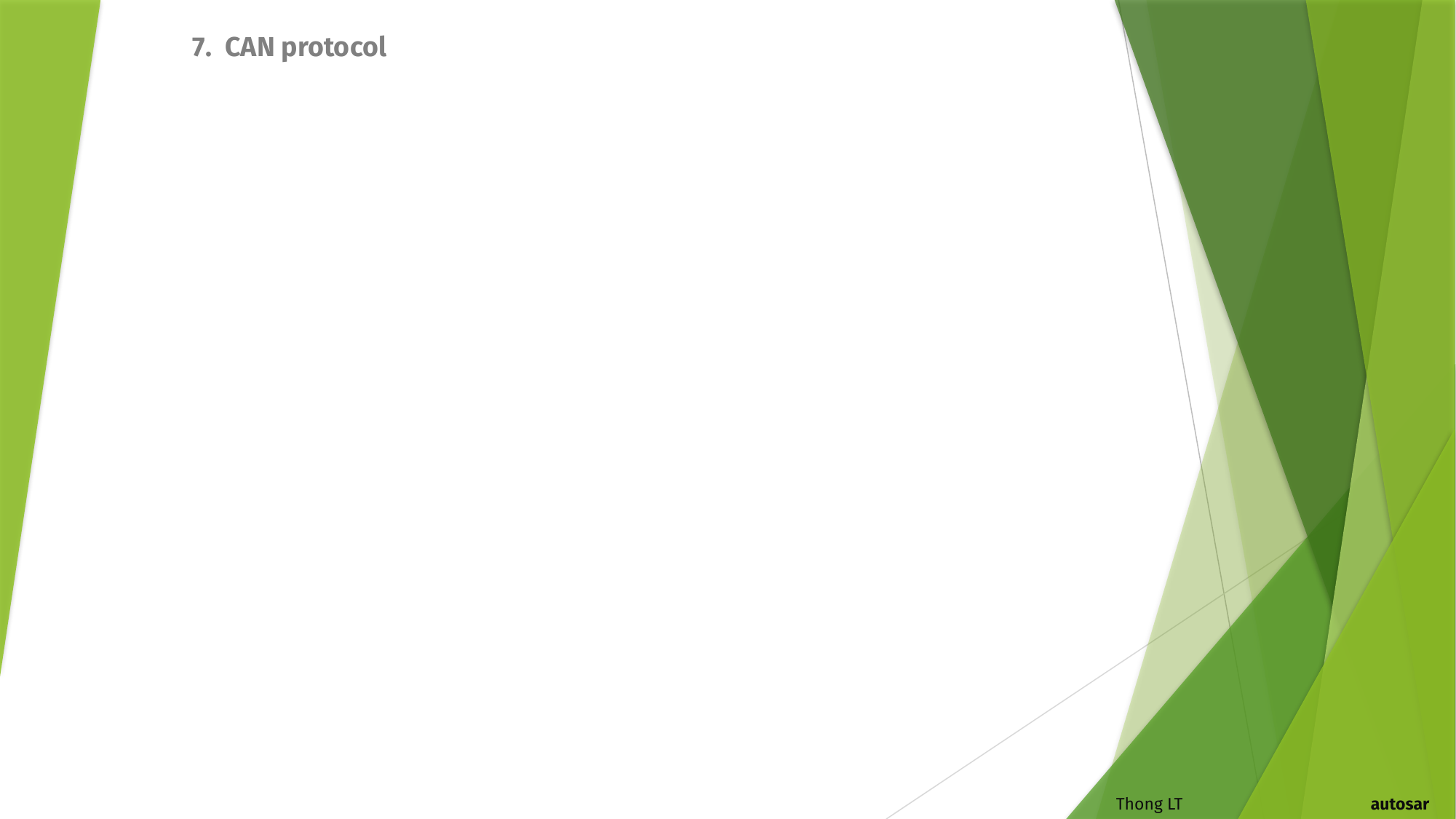

7.  CAN protocol
# Thong LT                                           autosar